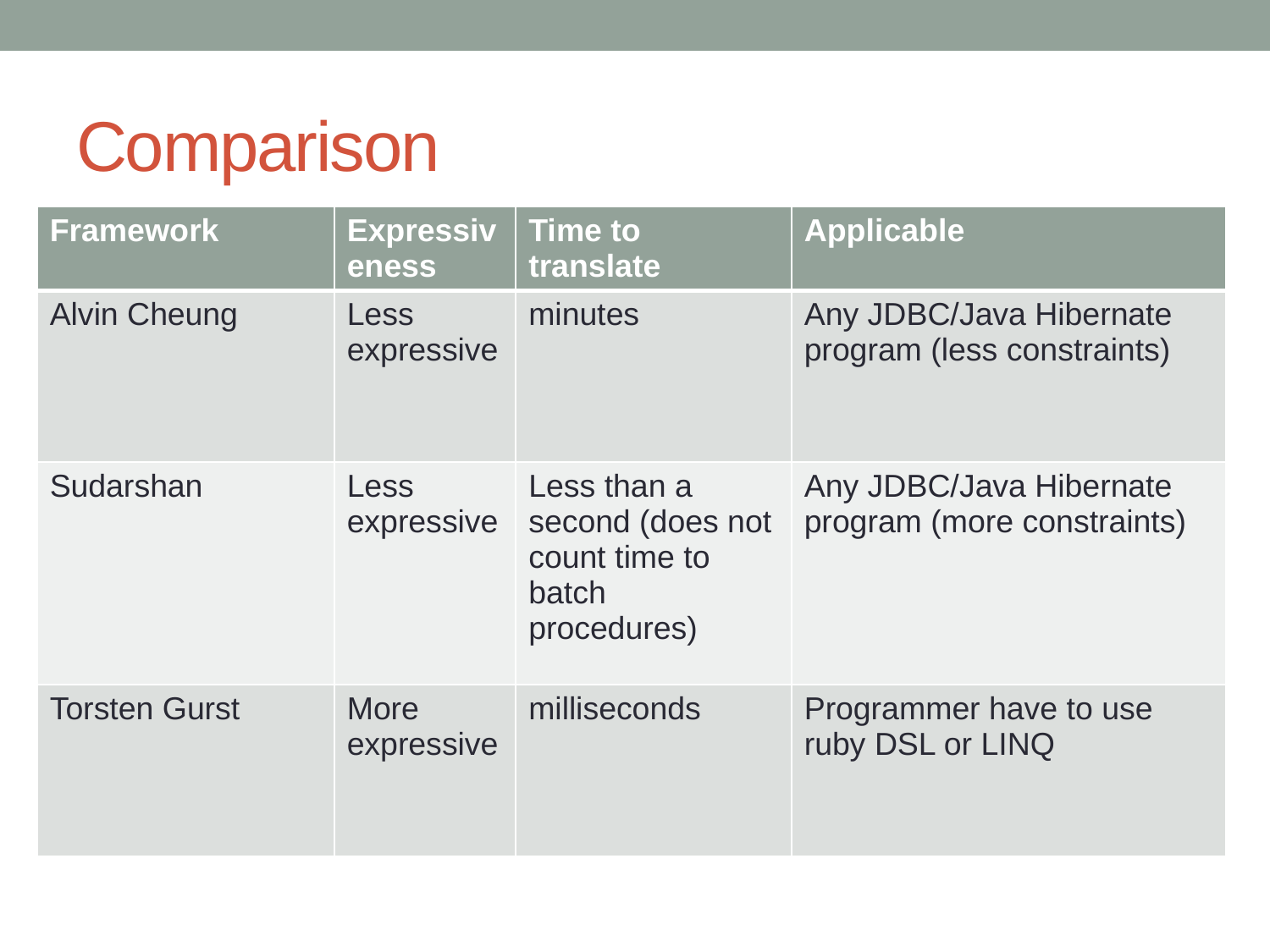

# Comparison
| Framework | Expressiveness | Time to translate | Applicable |
| --- | --- | --- | --- |
| Alvin Cheung | Less expressive | minutes | Any JDBC/Java Hibernate program (less constraints) |
| Sudarshan | Less expressive | Less than a second (does not count time to batch procedures) | Any JDBC/Java Hibernate program (more constraints) |
| Torsten Gurst | More expressive | milliseconds | Programmer have to use ruby DSL or LINQ |